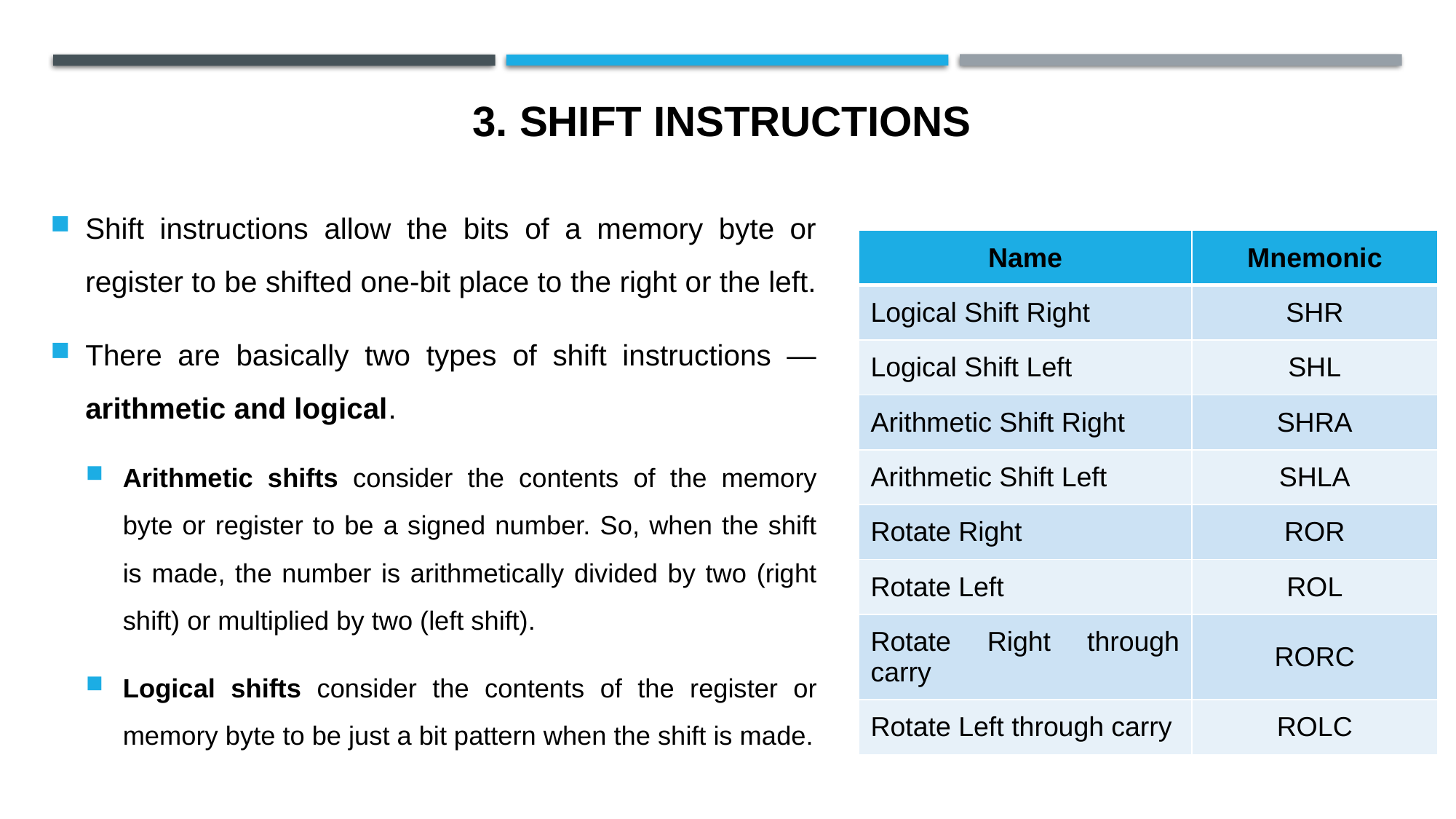

# 3. Shift instructions
Shift instructions allow the bits of a memory byte or register to be shifted one-bit place to the right or the left.
There are basically two types of shift instructions — arithmetic and logical.
Arithmetic shifts consider the contents of the memory byte or register to be a signed number. So, when the shift is made, the number is arithmetically divided by two (right shift) or multiplied by two (left shift).
Logical shifts consider the contents of the register or memory byte to be just a bit pattern when the shift is made.
| Name | Mnemonic |
| --- | --- |
| Logical Shift Right | SHR |
| Logical Shift Left | SHL |
| Arithmetic Shift Right | SHRA |
| Arithmetic Shift Left | SHLA |
| Rotate Right | ROR |
| Rotate Left | ROL |
| Rotate Right through carry | RORC |
| Rotate Left through carry | ROLC |